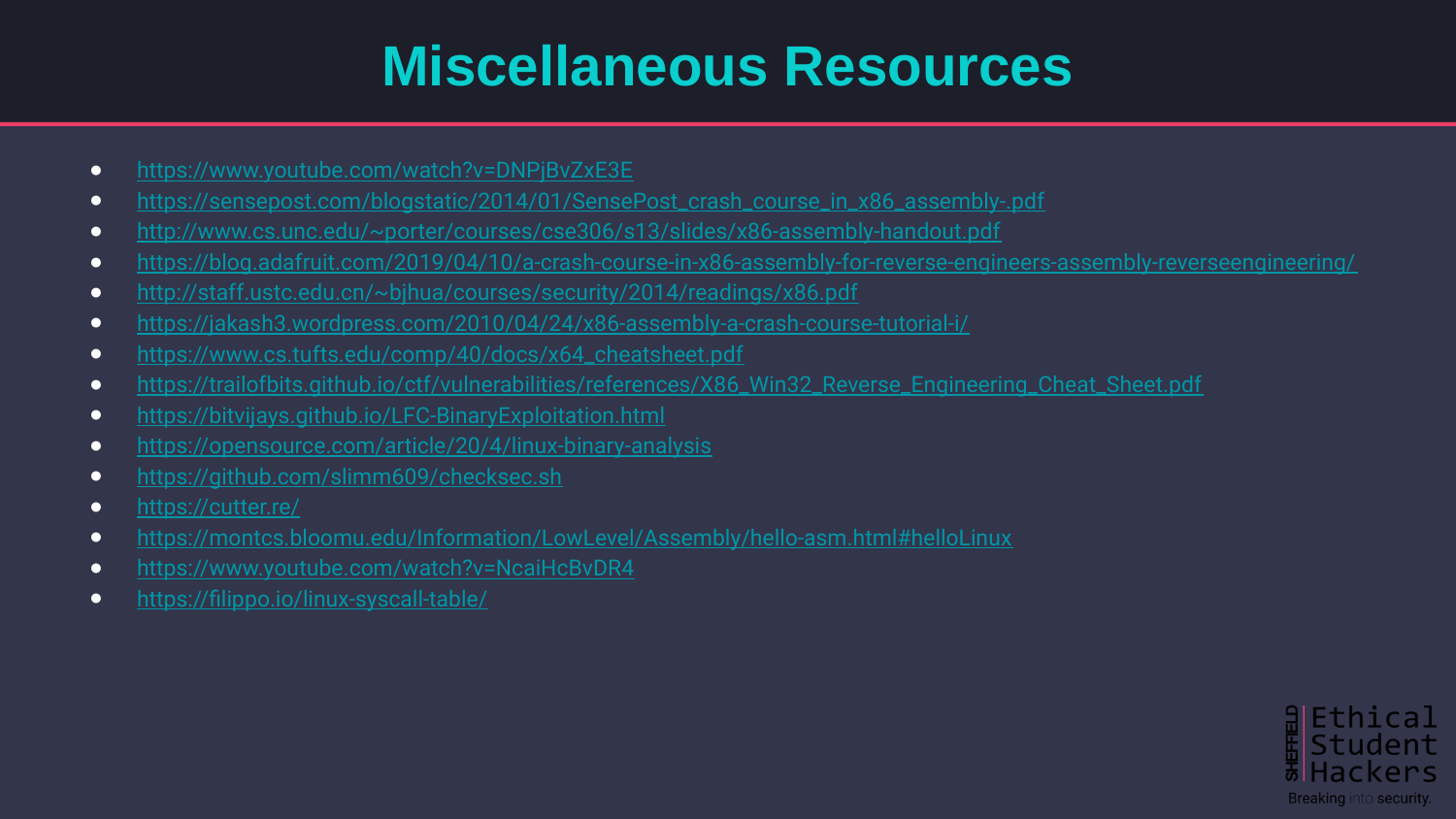

# Miscellaneous Resources
https://www.youtube.com/watch?v=DNPjBvZxE3E
https://sensepost.com/blogstatic/2014/01/SensePost_crash_course_in_x86_assembly-.pdf
http://www.cs.unc.edu/~porter/courses/cse306/s13/slides/x86-assembly-handout.pdf
https://blog.adafruit.com/2019/04/10/a-crash-course-in-x86-assembly-for-reverse-engineers-assembly-reverseengineering/
http://staff.ustc.edu.cn/~bjhua/courses/security/2014/readings/x86.pdf
https://jakash3.wordpress.com/2010/04/24/x86-assembly-a-crash-course-tutorial-i/
https://www.cs.tufts.edu/comp/40/docs/x64_cheatsheet.pdf
https://trailofbits.github.io/ctf/vulnerabilities/references/X86_Win32_Reverse_Engineering_Cheat_Sheet.pdf
https://bitvijays.github.io/LFC-BinaryExploitation.html
https://opensource.com/article/20/4/linux-binary-analysis
https://github.com/slimm609/checksec.sh
https://cutter.re/
https://montcs.bloomu.edu/Information/LowLevel/Assembly/hello-asm.html#helloLinux
https://www.youtube.com/watch?v=NcaiHcBvDR4
https://filippo.io/linux-syscall-table/